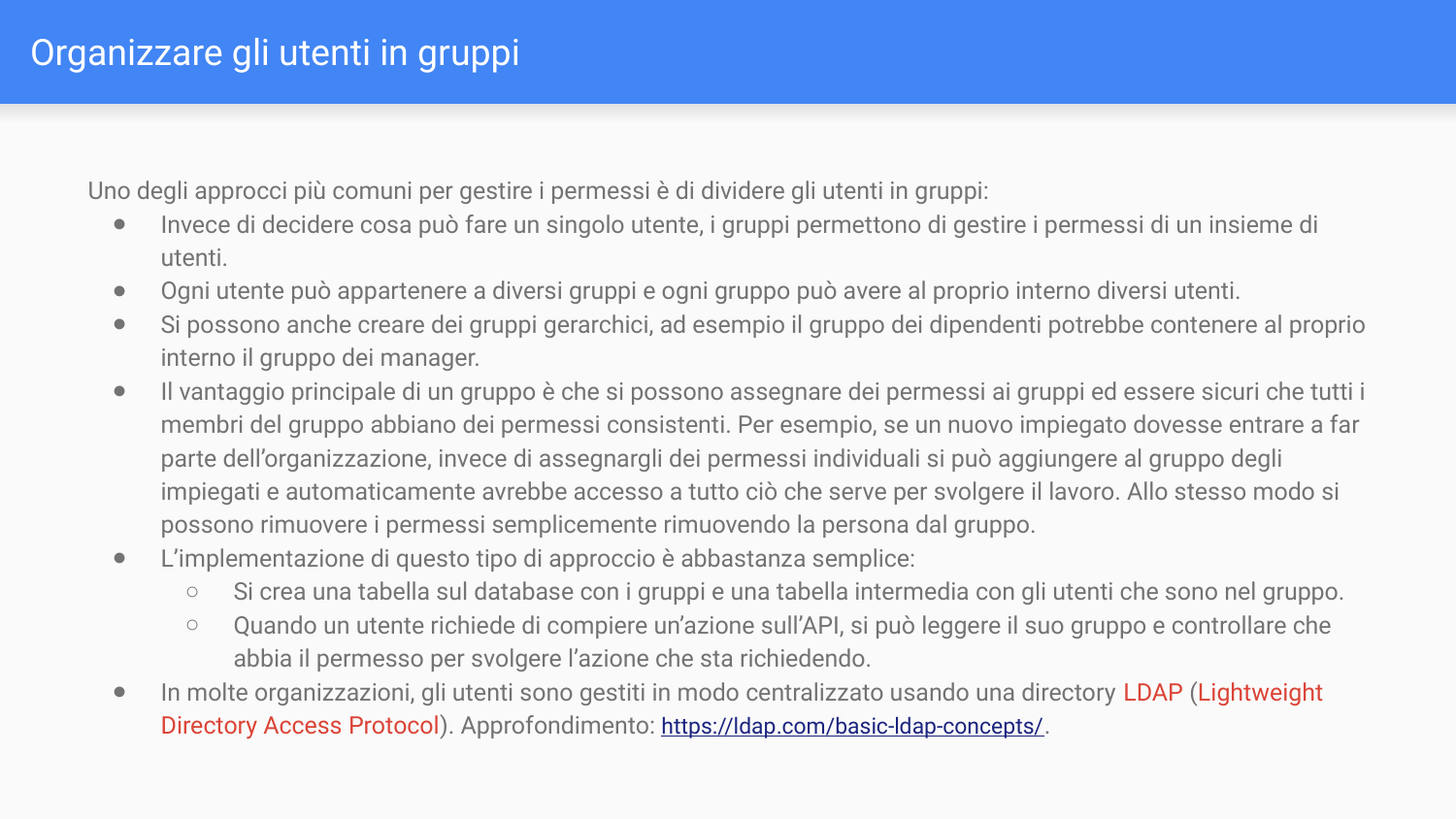

# Organizzare gli utenti in gruppi
Uno degli approcci più comuni per gestire i permessi è di dividere gli utenti in gruppi:
Invece di decidere cosa può fare un singolo utente, i gruppi permettono di gestire i permessi di un insieme di utenti.
Ogni utente può appartenere a diversi gruppi e ogni gruppo può avere al proprio interno diversi utenti.
Si possono anche creare dei gruppi gerarchici, ad esempio il gruppo dei dipendenti potrebbe contenere al proprio interno il gruppo dei manager.
Il vantaggio principale di un gruppo è che si possono assegnare dei permessi ai gruppi ed essere sicuri che tutti i membri del gruppo abbiano dei permessi consistenti. Per esempio, se un nuovo impiegato dovesse entrare a far parte dell’organizzazione, invece di assegnargli dei permessi individuali si può aggiungere al gruppo degli impiegati e automaticamente avrebbe accesso a tutto ciò che serve per svolgere il lavoro. Allo stesso modo si possono rimuovere i permessi semplicemente rimuovendo la persona dal gruppo.
L’implementazione di questo tipo di approccio è abbastanza semplice:
Si crea una tabella sul database con i gruppi e una tabella intermedia con gli utenti che sono nel gruppo.
Quando un utente richiede di compiere un’azione sull’API, si può leggere il suo gruppo e controllare che abbia il permesso per svolgere l’azione che sta richiedendo.
In molte organizzazioni, gli utenti sono gestiti in modo centralizzato usando una directory LDAP (Lightweight Directory Access Protocol). Approfondimento: https://ldap.com/basic-ldap-concepts/.